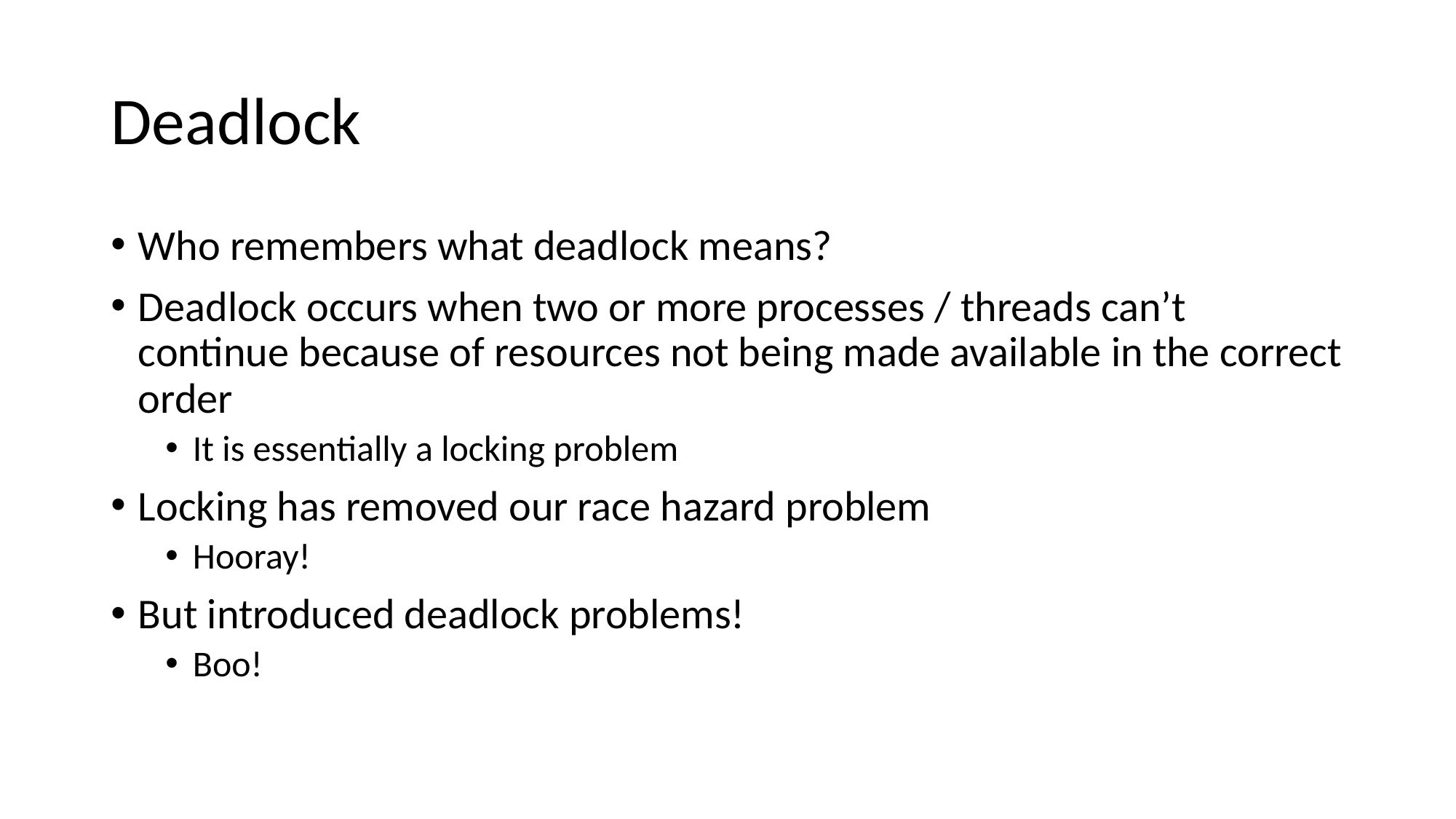

# Deadlock
Who remembers what deadlock means?
Deadlock occurs when two or more processes / threads can’t continue because of resources not being made available in the correct order
It is essentially a locking problem
Locking has removed our race hazard problem
Hooray!
But introduced deadlock problems!
Boo!